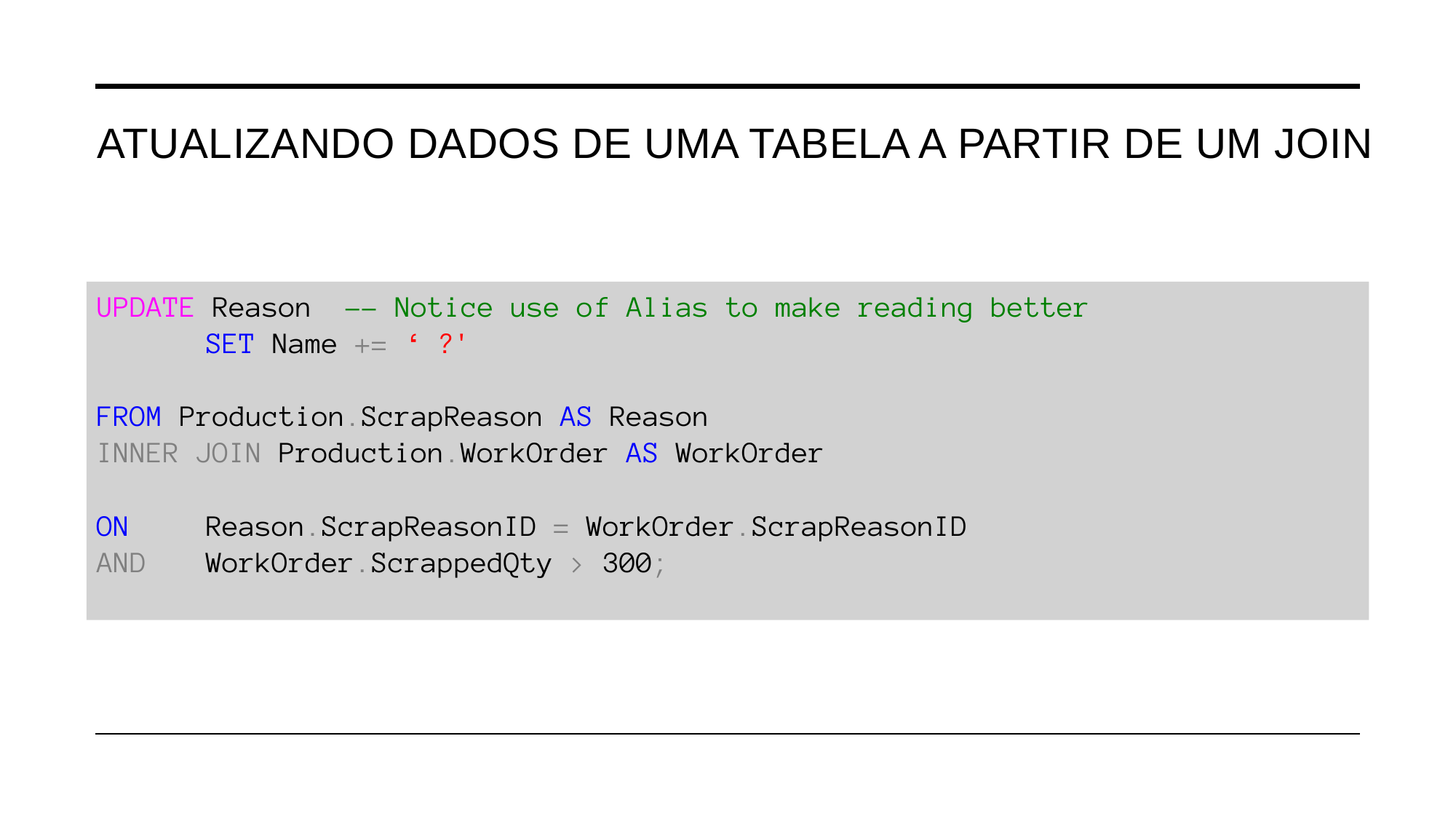

# Atualizando dados de uma tabela a partir de um join

UPDATE Reason  -- Notice use of Alias to make reading better
	SET Name += ‘ ?'

FROM Production.ScrapReason AS Reason
INNER JOIN Production.WorkOrder AS WorkOrder

ON 	Reason.ScrapReasonID = WorkOrder.ScrapReasonID
AND 	WorkOrder.ScrappedQty > 300;